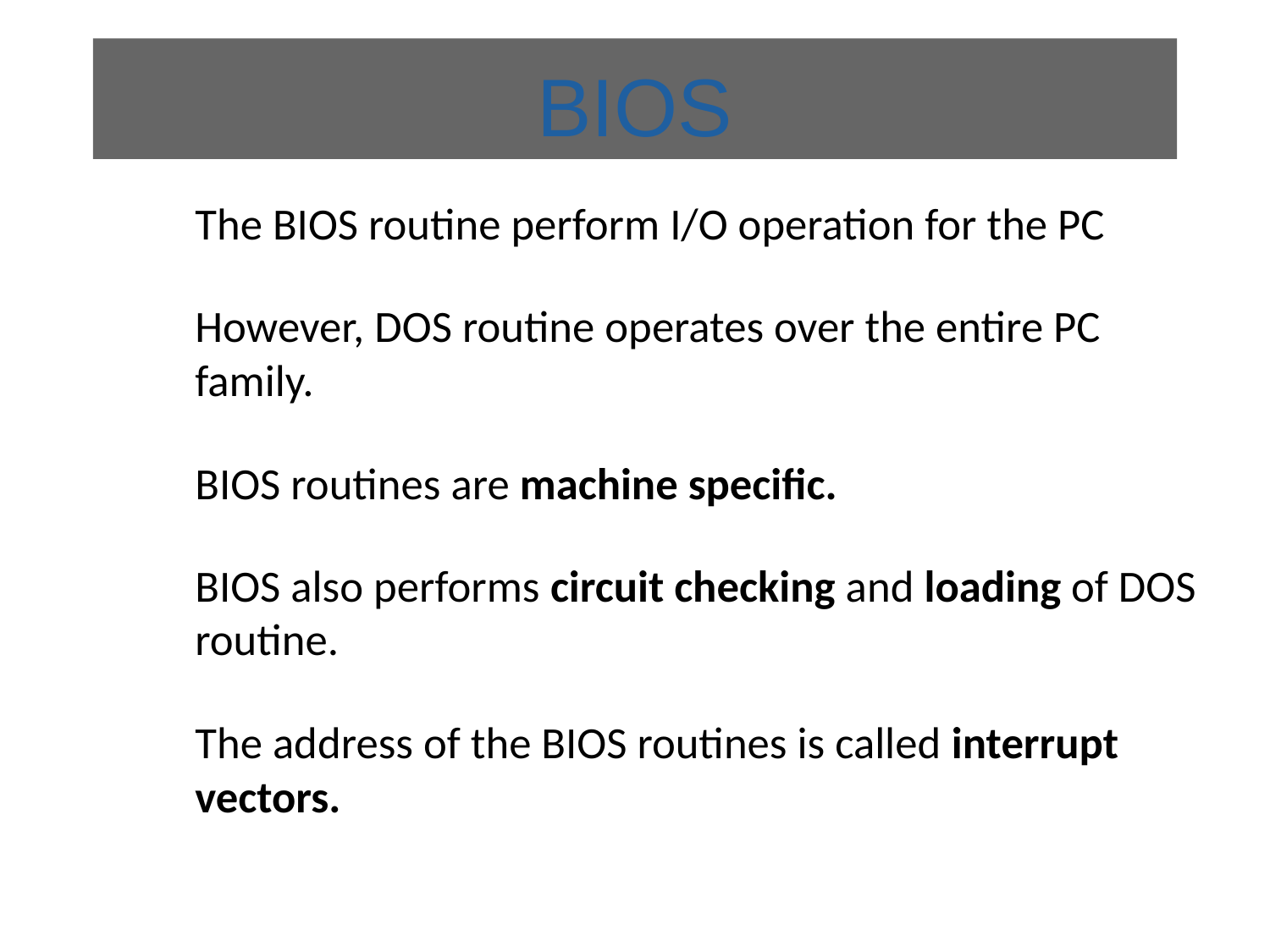

# BIOS
The BIOS routine perform I/O operation for the PC
However, DOS routine operates over the entire PC family.
BIOS routines are machine specific.
BIOS also performs circuit checking and loading of DOS routine.
The address of the BIOS routines is called interrupt vectors.